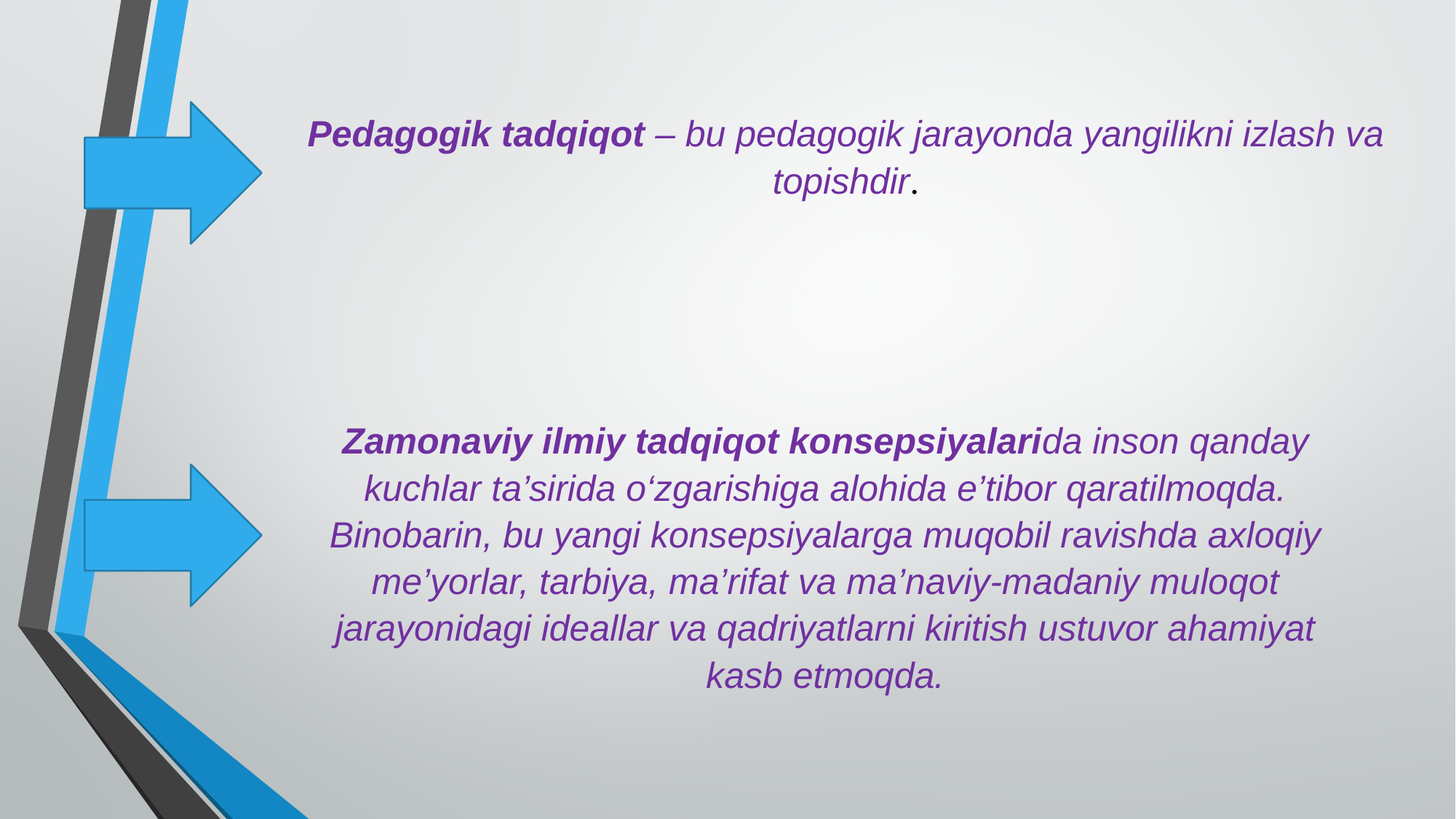

Pedagogik tadqiqot – bu pedagogik jarayonda yangilikni izlash va topishdir.
Zamonaviy ilmiy tadqiqot konsepsiyalarida inson qanday kuchlar ta’sirida o‘zgarishiga alohida e’tibor qaratilmoqda. Binobarin, bu yangi konsepsiyalarga muqobil ravishda axloqiy me’yorlar, tarbiya, ma’rifat va ma’naviy-madaniy muloqot jarayonidagi ideallar va qadriyatlarni kiritish ustuvor ahamiyat kasb etmoqda.